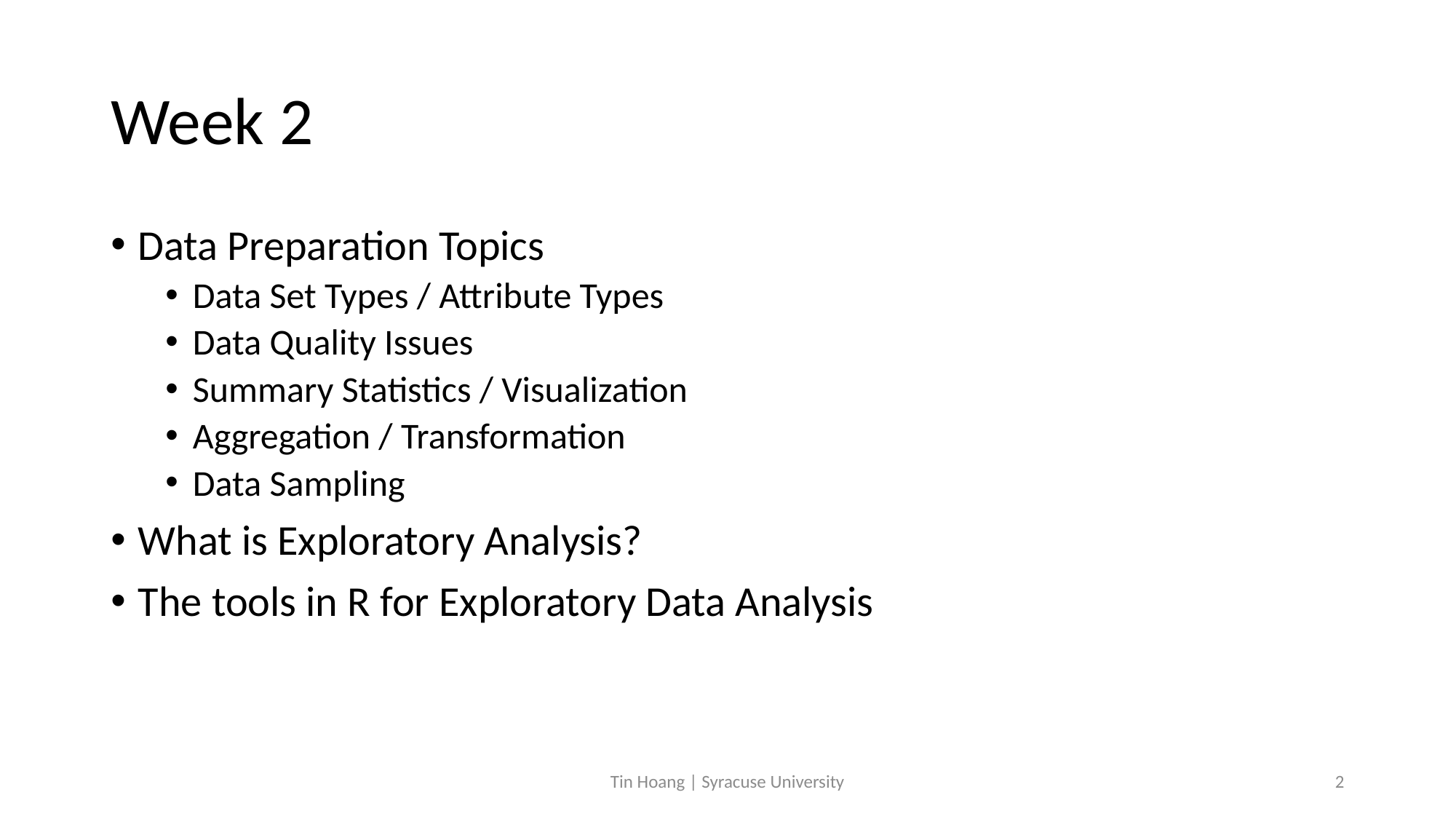

# Week 2
Data Preparation Topics
Data Set Types / Attribute Types
Data Quality Issues
Summary Statistics / Visualization
Aggregation / Transformation
Data Sampling
What is Exploratory Analysis?
The tools in R for Exploratory Data Analysis
Tin Hoang | Syracuse University
2